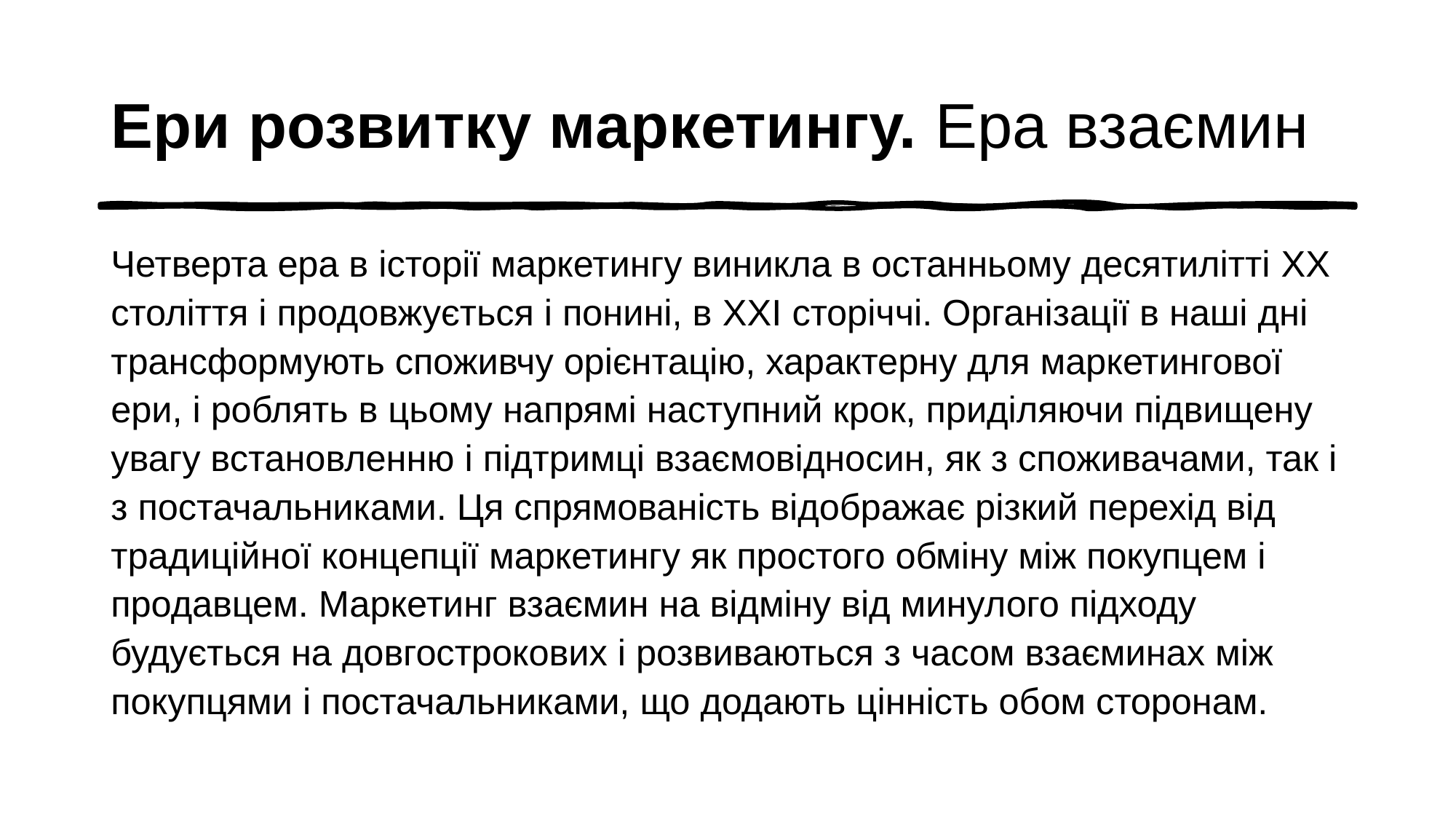

# Ери розвитку маркетингу. Ера взаємин
Четверта ера в історії маркетингу виникла в останньому десятилітті XX століття і продовжується і понині, в XXI сторіччі. Організації в наші дні трансформують споживчу орієнтацію, характерну для маркетингової ери, і роблять в цьому напрямі наступний крок, приділяючи підвищену увагу встановленню і підтримці взаємовідносин, як з споживачами, так і з постачальниками. Ця спрямованість відображає різкий перехід від традиційної концепції маркетингу як простого обміну між покупцем і продавцем. Маркетинг взаємин на відміну від минулого підходу будується на довгострокових і розвиваються з часом взаєминах між покупцями і постачальниками, що додають цінність обом сторонам.